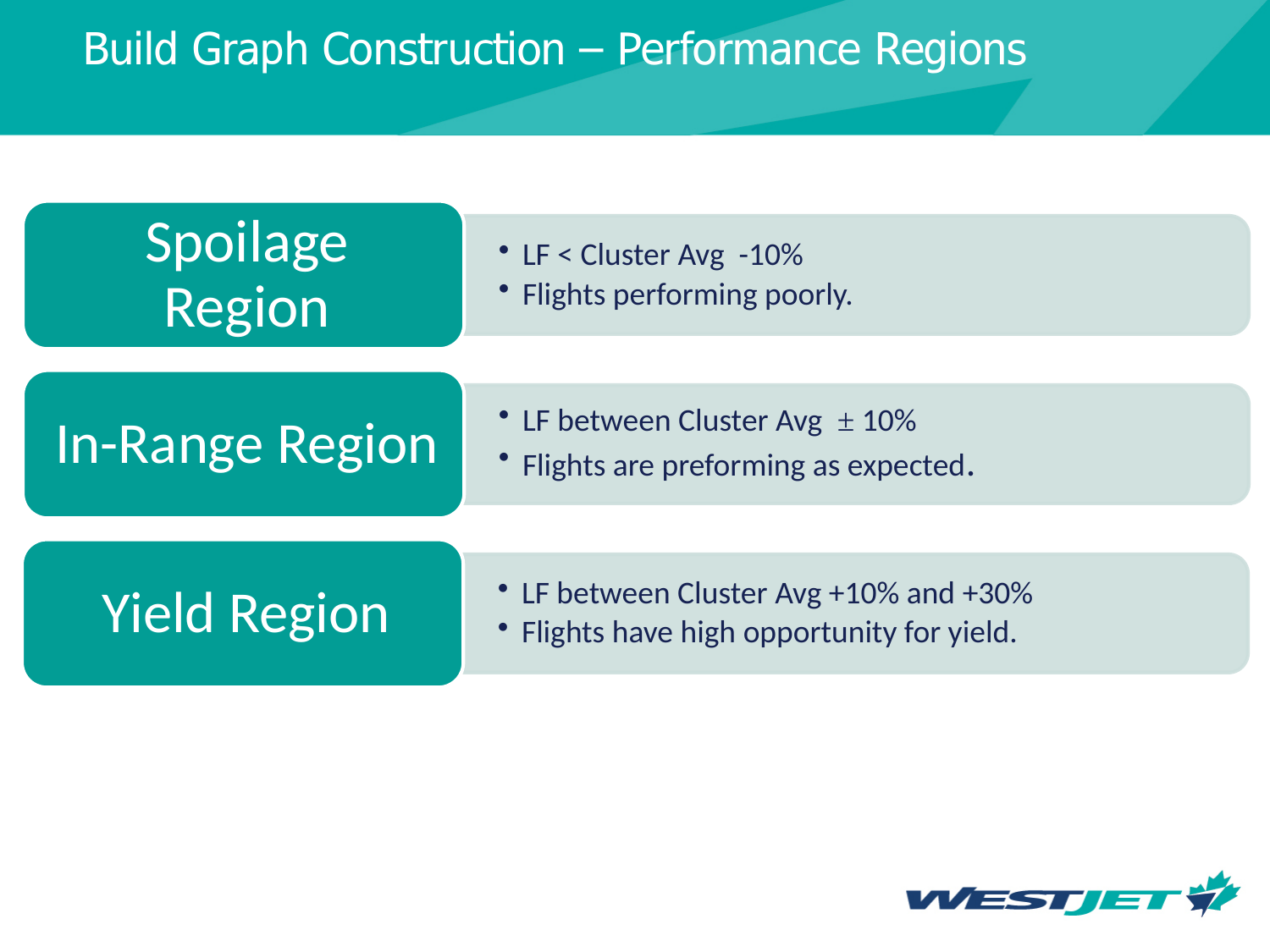

# Build Graph Construction – Performance Regions

LF < Cluster Avg  -10%
Flights performing poorly.
Spoilage Region
LF between Cluster Avg  ± 10%
Flights are preforming as expected.
In-Range Region
LF between Cluster Avg +10% and +30%
Flights have high opportunity for yield.
Yield Region